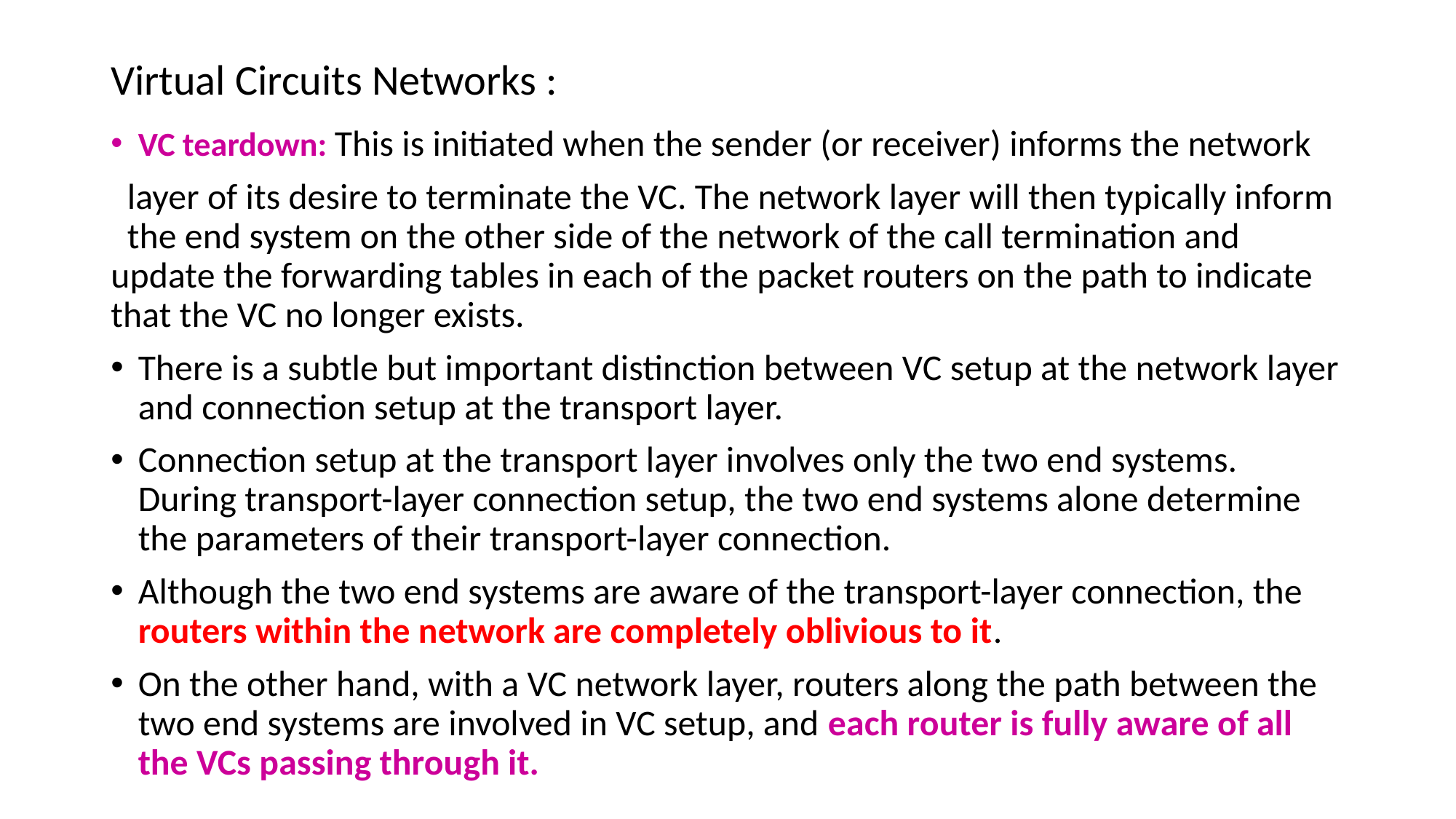

# Virtual Circuits Networks :
VC teardown: This is initiated when the sender (or receiver) informs the network
  layer of its desire to terminate the VC. The network layer will then typically inform    the end system on the other side of the network of the call termination and update the forwarding tables in each of the packet routers on the path to indicate that the VC no longer exists.
There is a subtle but important distinction between VC setup at the network layer and connection setup at the transport layer.
Connection setup at the transport layer involves only the two end systems. During transport-layer connection setup, the two end systems alone determine the parameters of their transport-layer connection.
Although the two end systems are aware of the transport-layer connection, the routers within the network are completely oblivious to it.
On the other hand, with a VC network layer, routers along the path between the two end systems are involved in VC setup, and each router is fully aware of all the VCs passing through it.